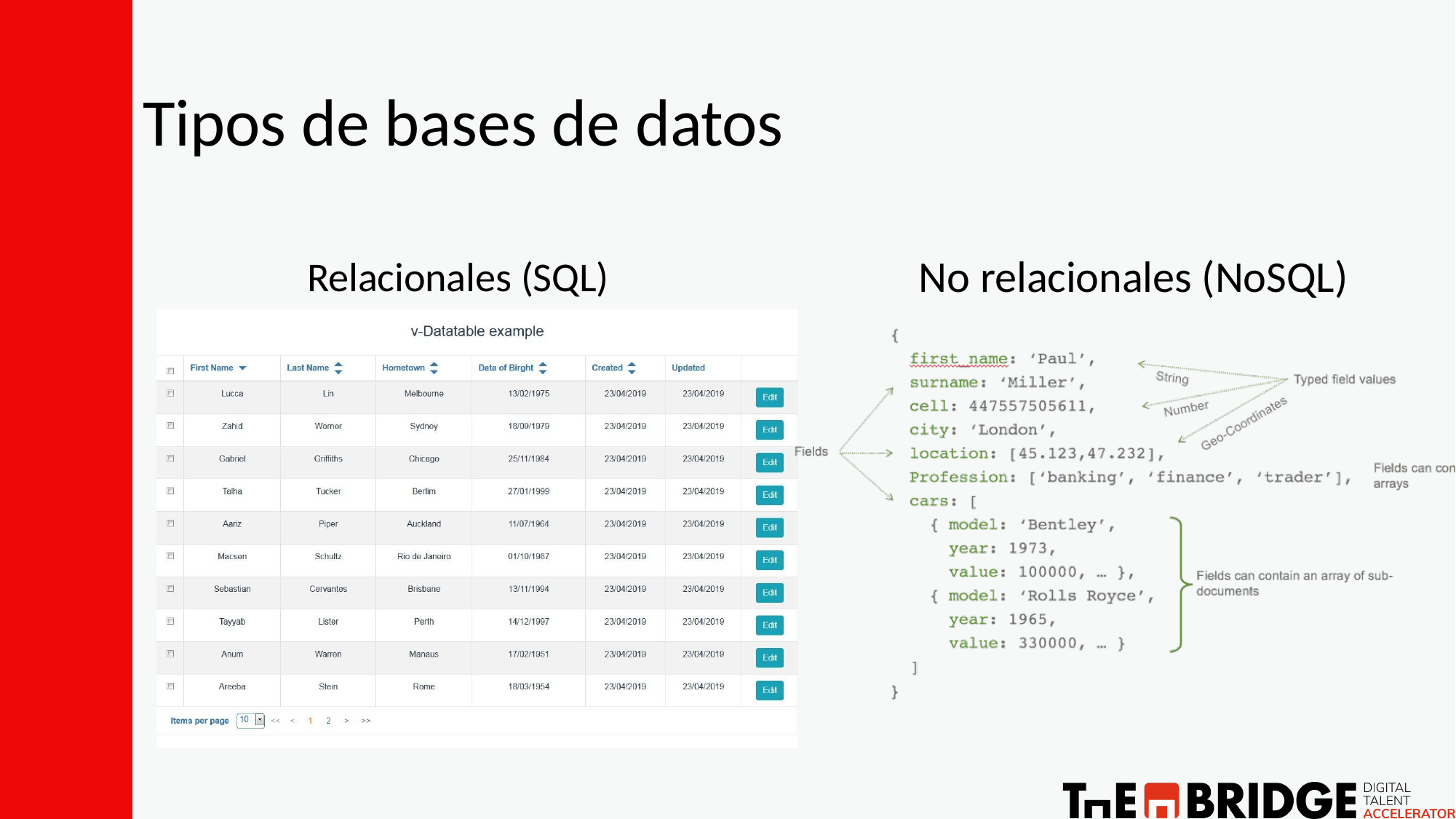

# Tipos de bases de datos
No relacionales (NoSQL)
Relacionales (SQL)